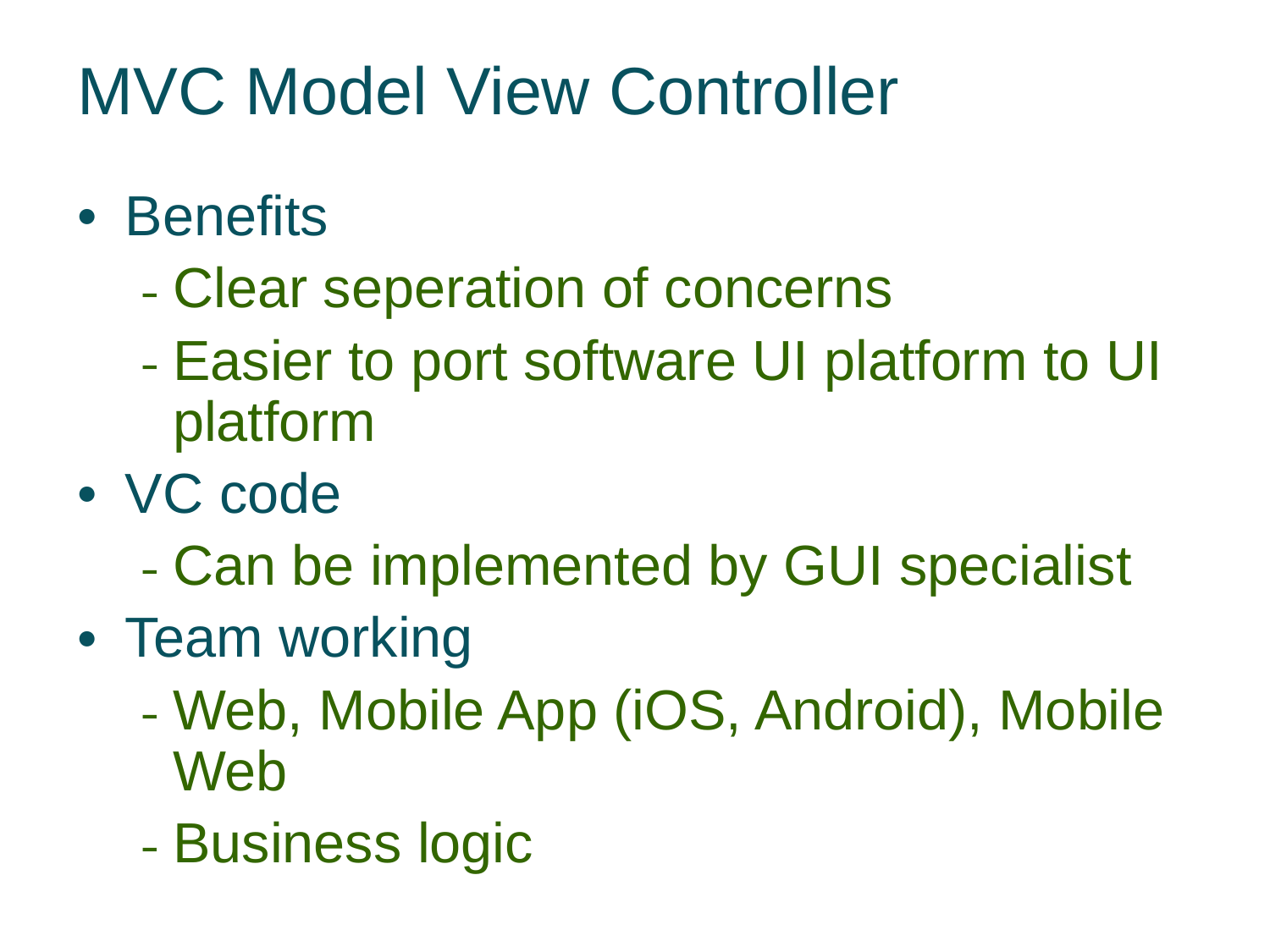

# MVC Model View Controller
Benefits
Clear seperation of concerns
Easier to port software UI platform to UI platform
VC code
Can be implemented by GUI specialist
Team working
Web, Mobile App (iOS, Android), Mobile Web
Business logic